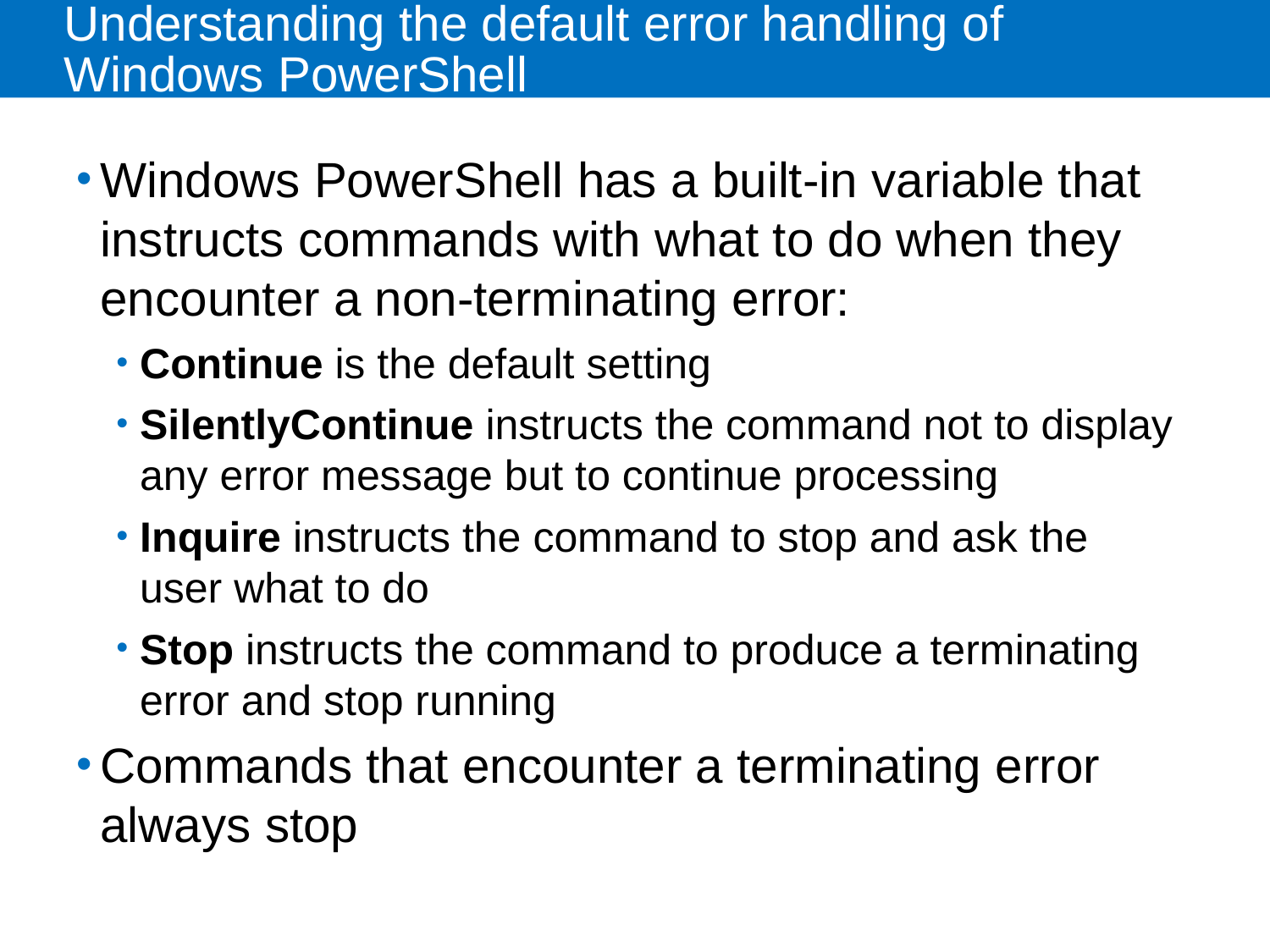

# Understanding the default error handling of Windows PowerShell
Windows PowerShell has a built-in variable that instructs commands with what to do when they encounter a non-terminating error:
Continue is the default setting
SilentlyContinue instructs the command not to display any error message but to continue processing
Inquire instructs the command to stop and ask the user what to do
Stop instructs the command to produce a terminating error and stop running
Commands that encounter a terminating error always stop